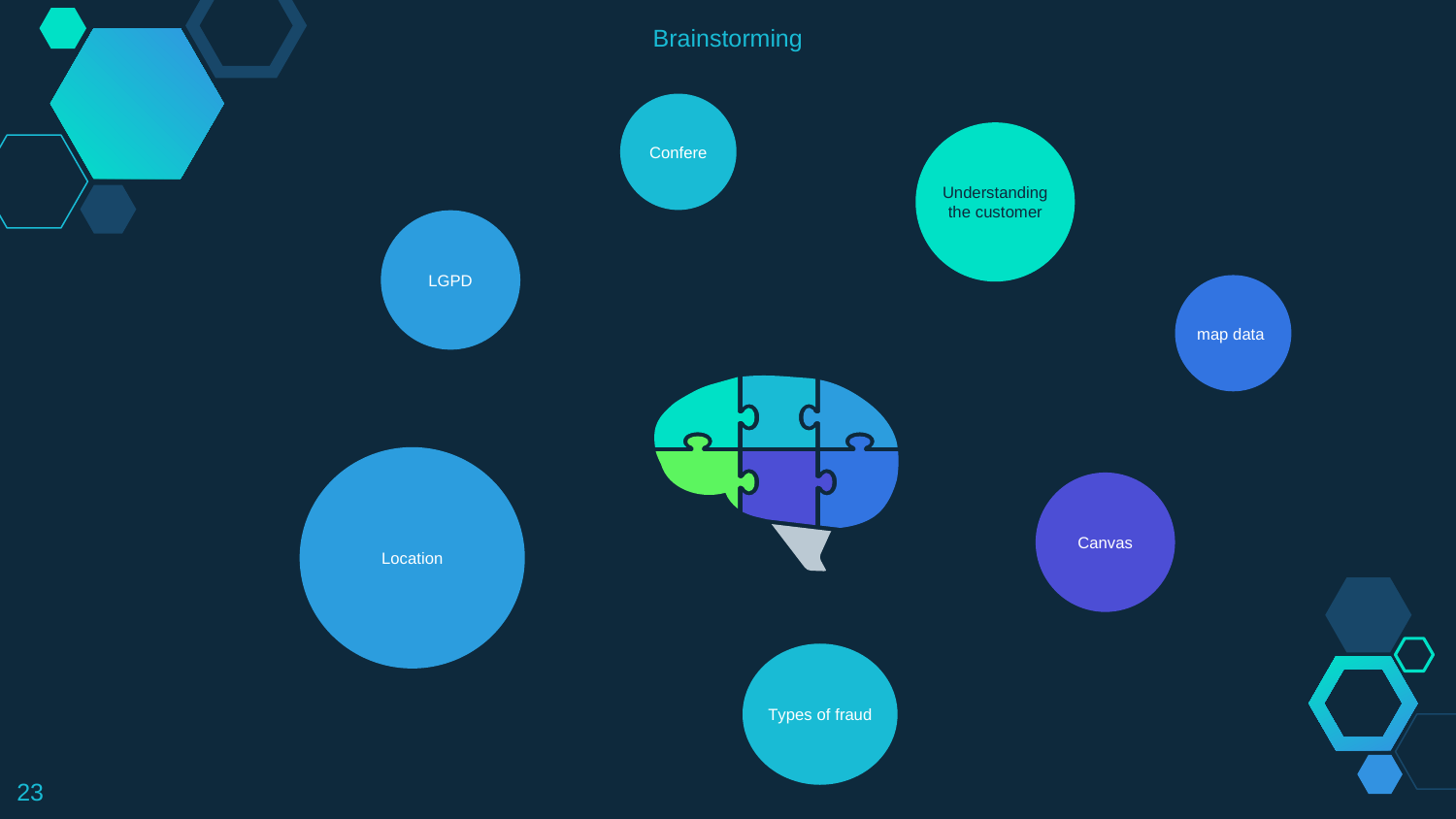

Brainstorming
Confere
Understanding the customer
LGPD
map data

Location
Canvas
Types of fraud
23